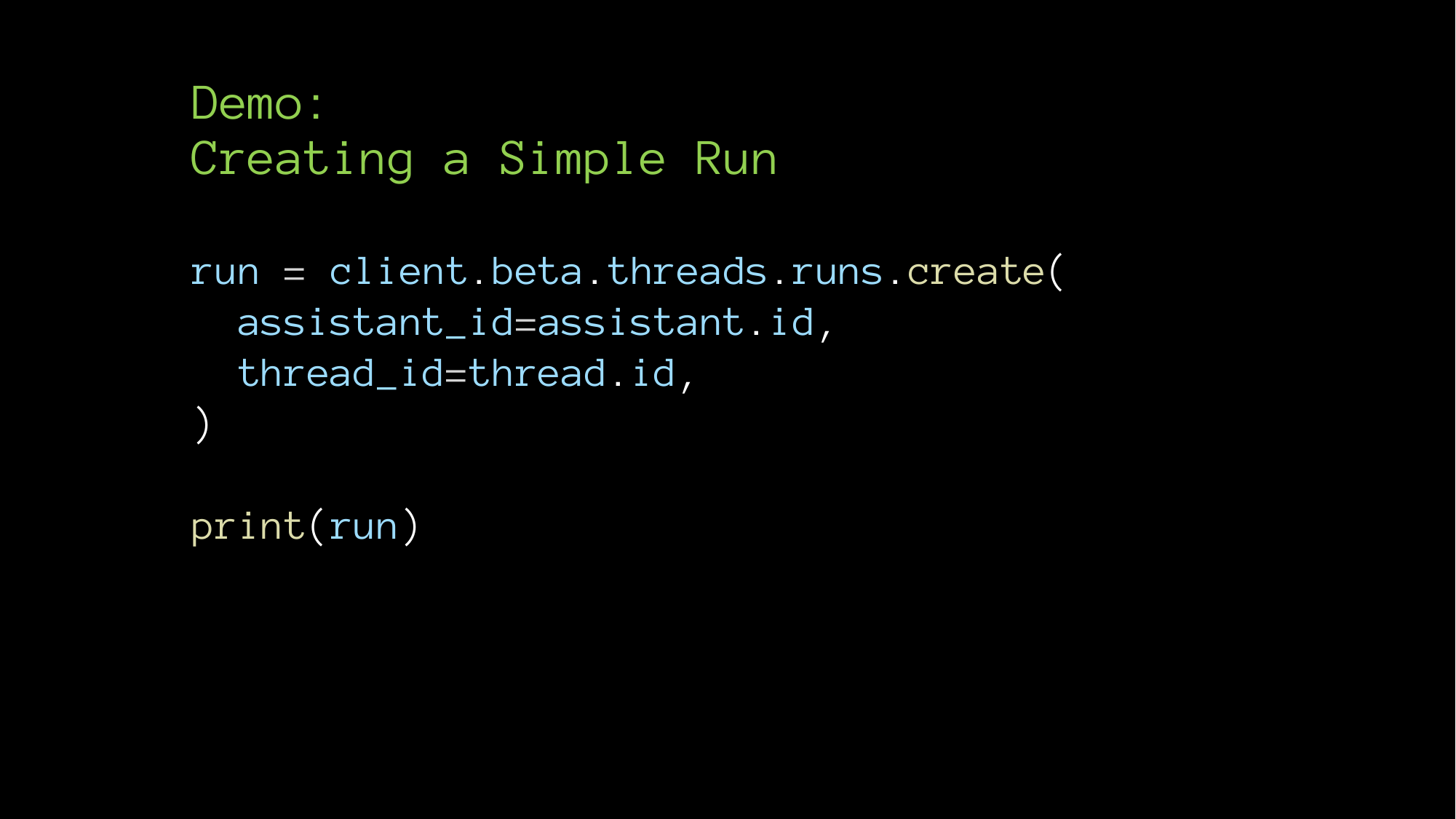

# Demo: Creating a Simple Run
run = client.beta.threads.runs.create(
  assistant_id=assistant.id,
  thread_id=thread.id,
)
print(run)